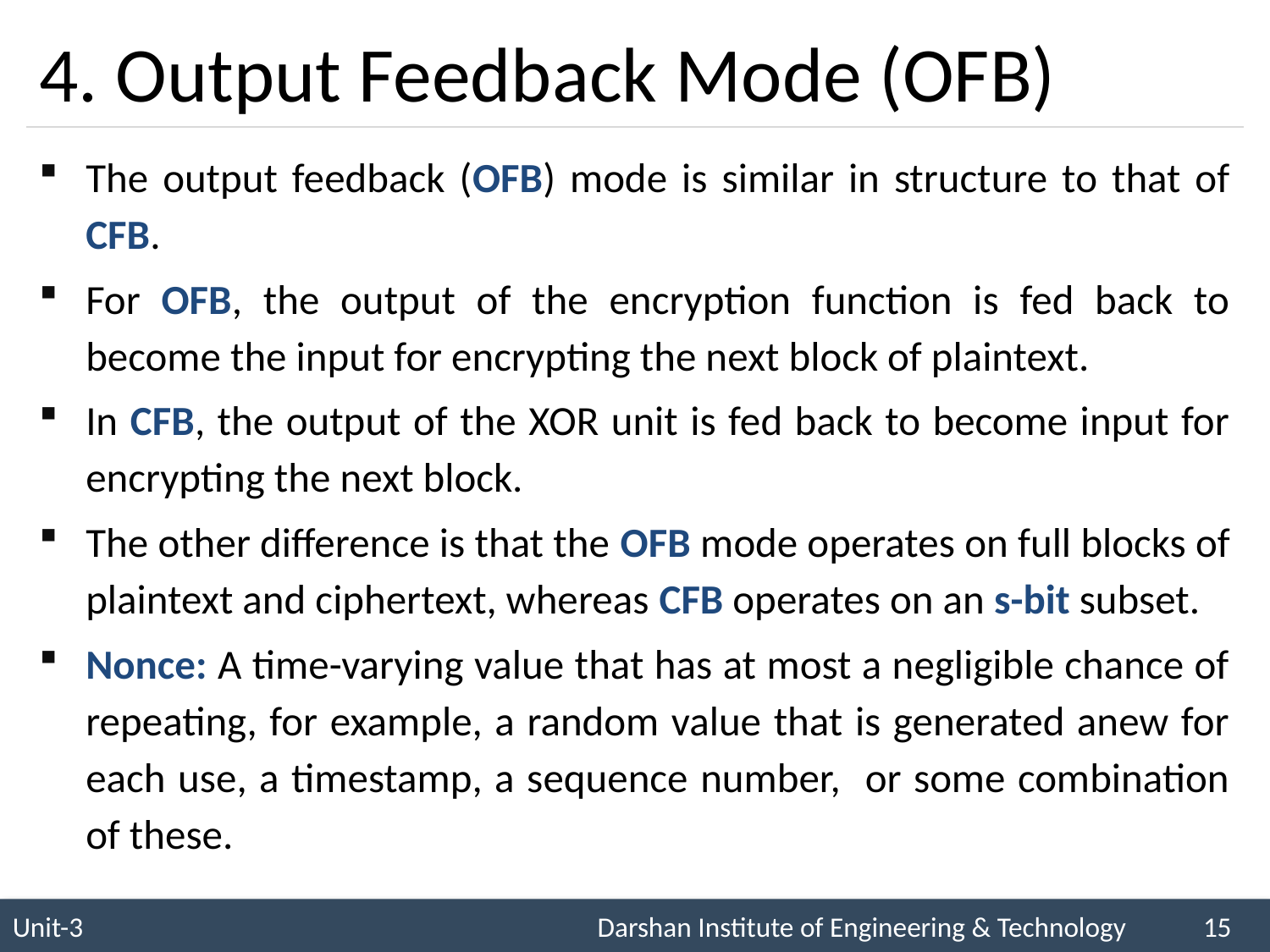

# 4. Output Feedback Mode (OFB)
The output feedback (OFB) mode is similar in structure to that of CFB.
For OFB, the output of the encryption function is fed back to become the input for encrypting the next block of plaintext.
In CFB, the output of the XOR unit is fed back to become input for encrypting the next block.
The other difference is that the OFB mode operates on full blocks of plaintext and ciphertext, whereas CFB operates on an s-bit subset.
Nonce: A time-varying value that has at most a negligible chance of repeating, for example, a random value that is generated anew for each use, a timestamp, a sequence number,  or some combination of these.